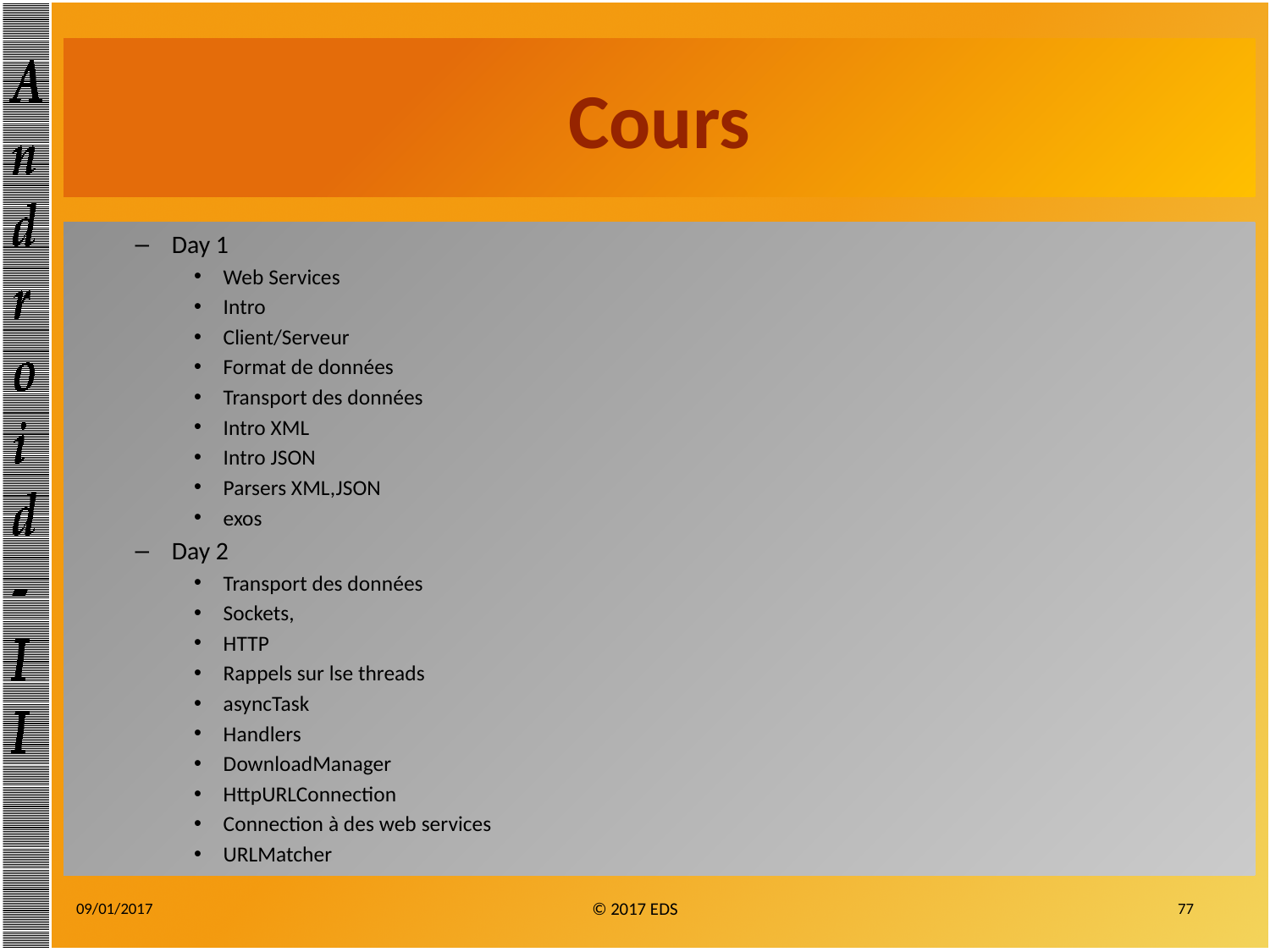

# Cours
Day 1
Web Services
Intro
Client/Serveur
Format de données
Transport des données
Intro XML
Intro JSON
Parsers XML,JSON
exos
Day 2
Transport des données
Sockets,
HTTP
Rappels sur lse threads
asyncTask
Handlers
DownloadManager
HttpURLConnection
Connection à des web services
URLMatcher

09/01/2017
77
© 2017 EDS